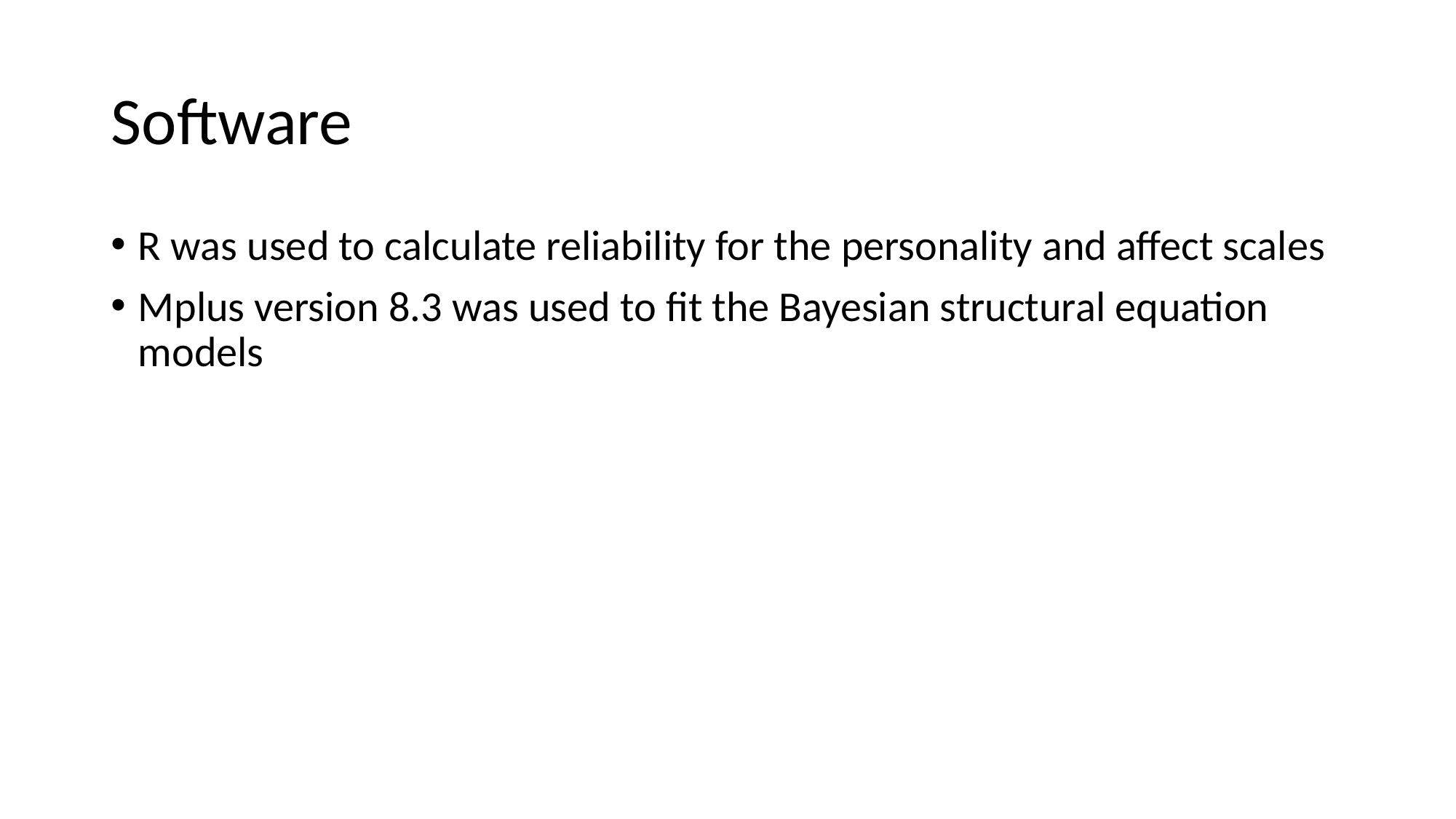

# Software
R was used to calculate reliability for the personality and affect scales
Mplus version 8.3 was used to fit the Bayesian structural equation models